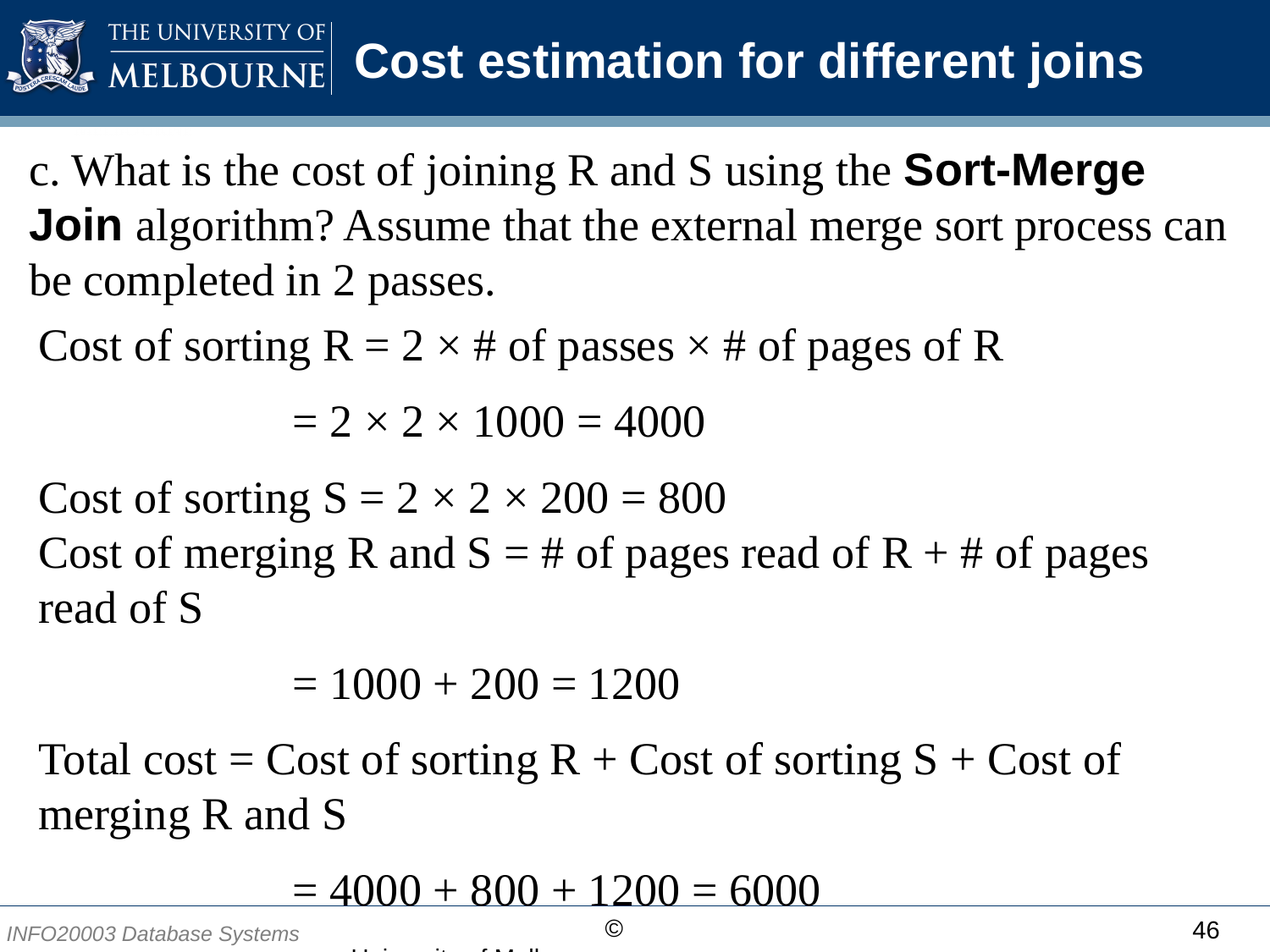

# Cost estimation for different joins
c. What is the cost of joining R and S using the Sort-Merge Join algorithm? Assume that the external merge sort process can be completed in 2 passes.
Cost of sorting R = 2 × # of passes × # of pages of R
= 2 × 2 × 1000 = 4000
Cost of sorting S = 2 × 2 × 200 = 800
Cost of merging R and S = # of pages read of R + # of pages read of S
= 1000 + 200 = 1200
Total cost = Cost of sorting R + Cost of sorting S + Cost of merging R and S
= 4000 + 800 + 1200 = 6000

46